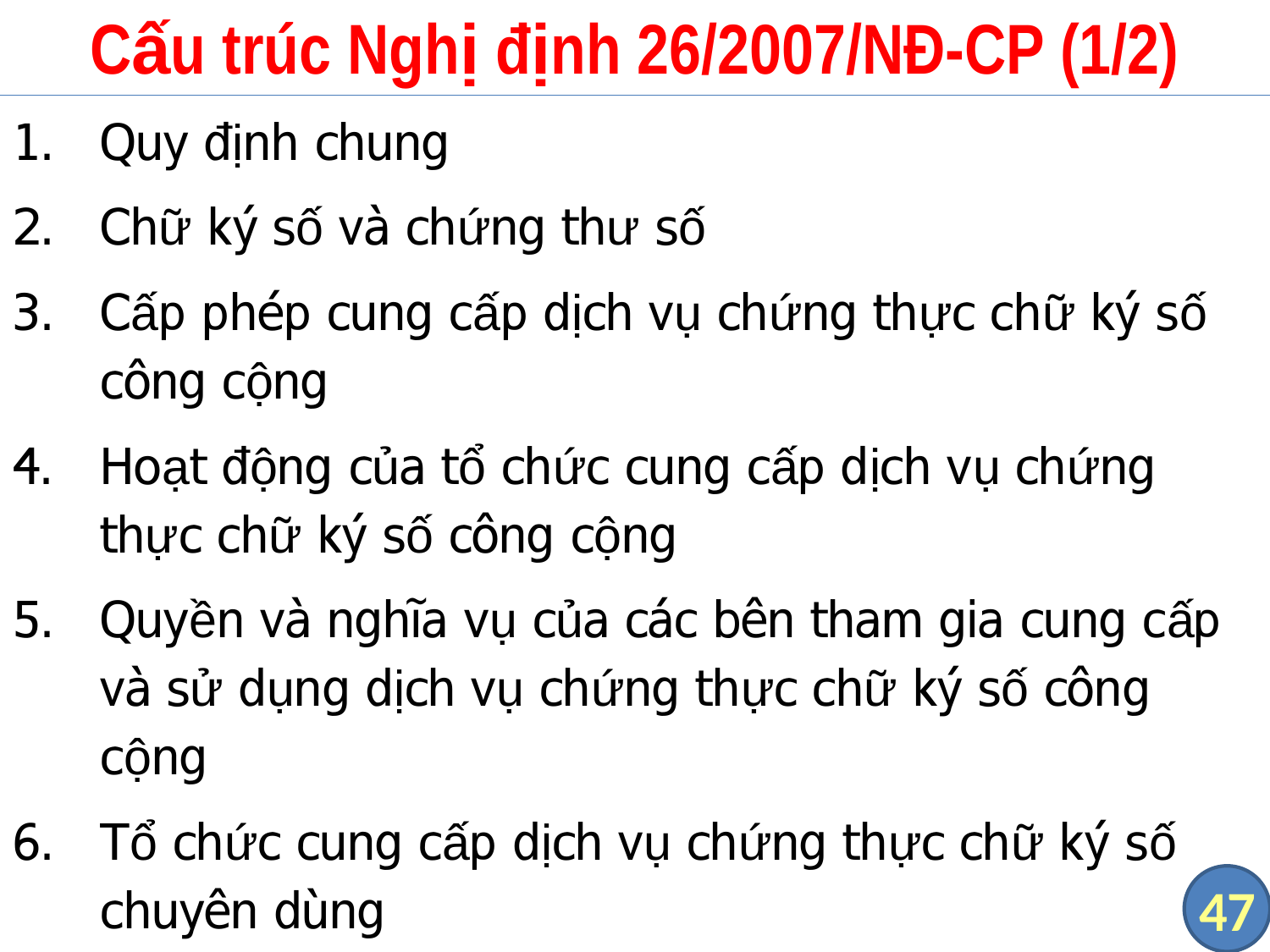

# Cấu trúc Nghị định 26/2007/NĐ-CP (1/2)
Quy định chung
Chữ ký số và chứng thư số
Cấp phép cung cấp dịch vụ chứng thực chữ ký số công cộng
Hoạt động của tổ chức cung cấp dịch vụ chứng thực chữ ký số công cộng
Quyền và nghĩa vụ của các bên tham gia cung cấp và sử dụng dịch vụ chứng thực chữ ký số công cộng
Tổ chức cung cấp dịch vụ chứng thực chữ ký số chuyên dùng
47